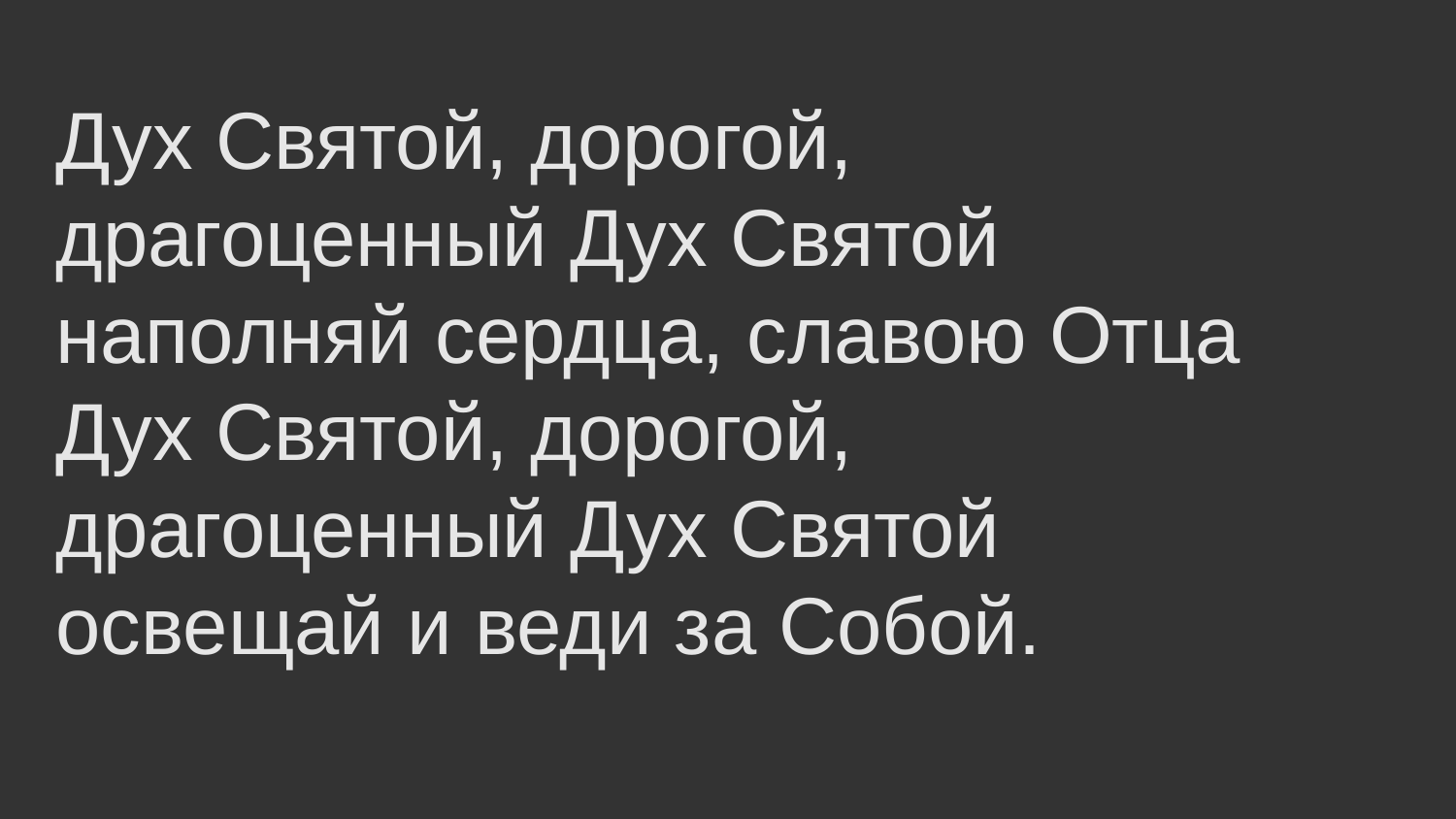

# Дух Святой, дорогой, драгоценный Дух Святой наполняй сердца, славою Отца Дух Святой, дорогой, драгоценный Дух Святой освещай и веди за Собой.